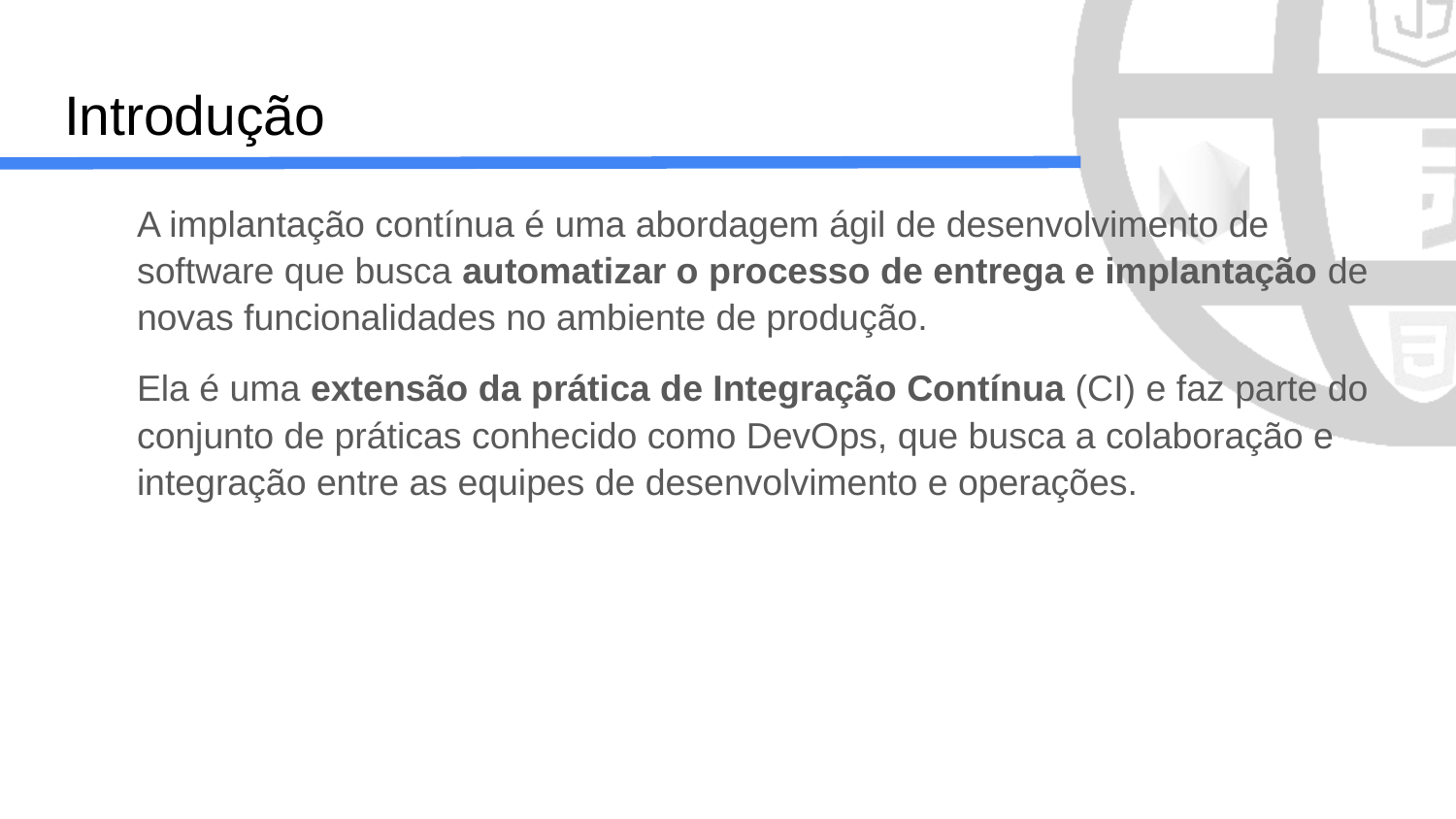

# Introdução
A implantação contínua é uma abordagem ágil de desenvolvimento de software que busca automatizar o processo de entrega e implantação de novas funcionalidades no ambiente de produção.
Ela é uma extensão da prática de Integração Contínua (CI) e faz parte do conjunto de práticas conhecido como DevOps, que busca a colaboração e integração entre as equipes de desenvolvimento e operações.